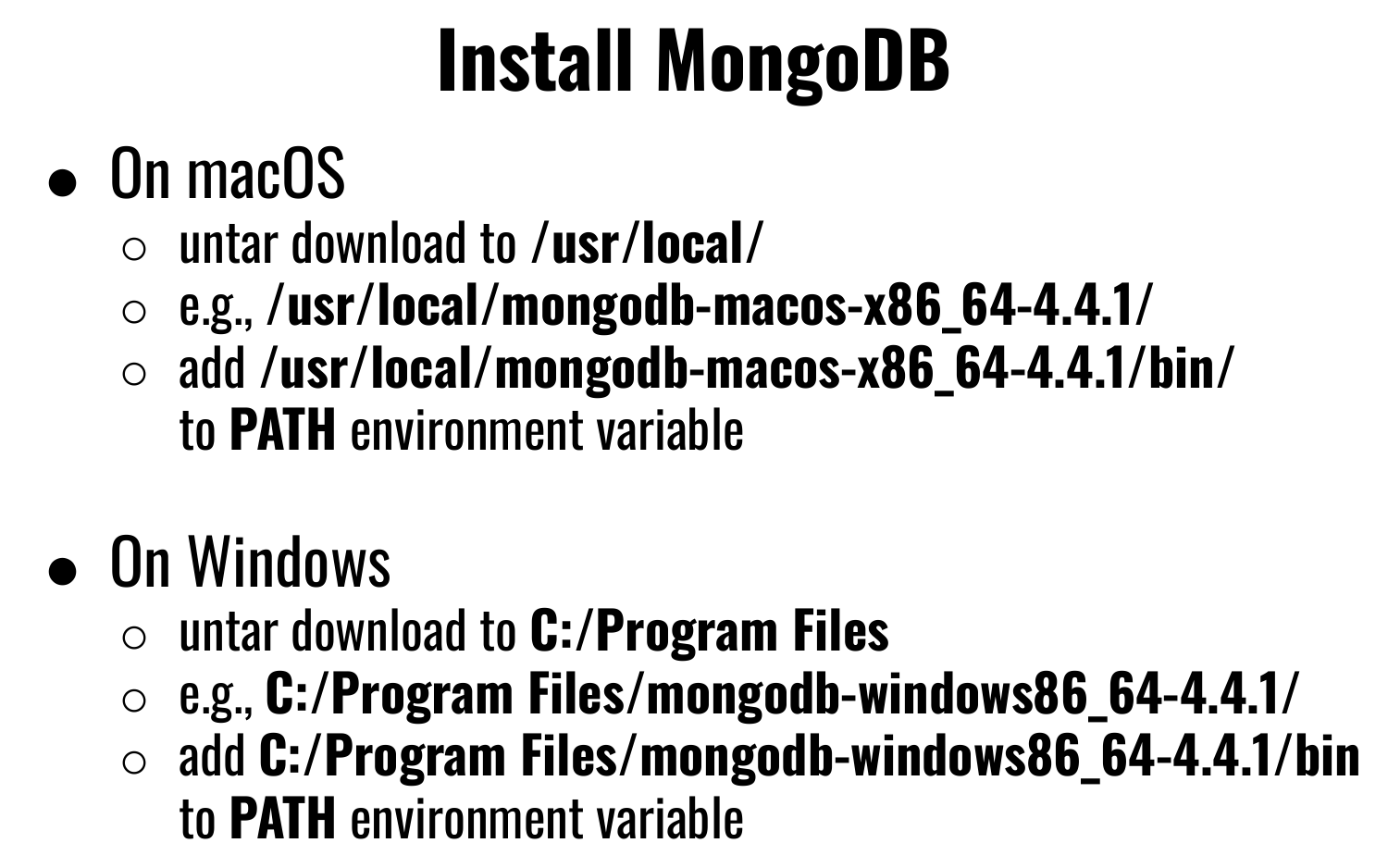

# Install MongoDB
On macOS
untar download to /usr/local/
e.g., /usr/local/mongodb-macos-x86_64-4.4.1/
add /usr/local/mongodb-macos-x86_64-4.4.1/bin/
to PATH environment variable
On Windows
untar download to C:/Program Files
e.g., C:/Program Files/mongodb-windows86_64-4.4.1/
add C:/Program Files/mongodb-windows86_64-4.4.1/bin
to PATH environment variable